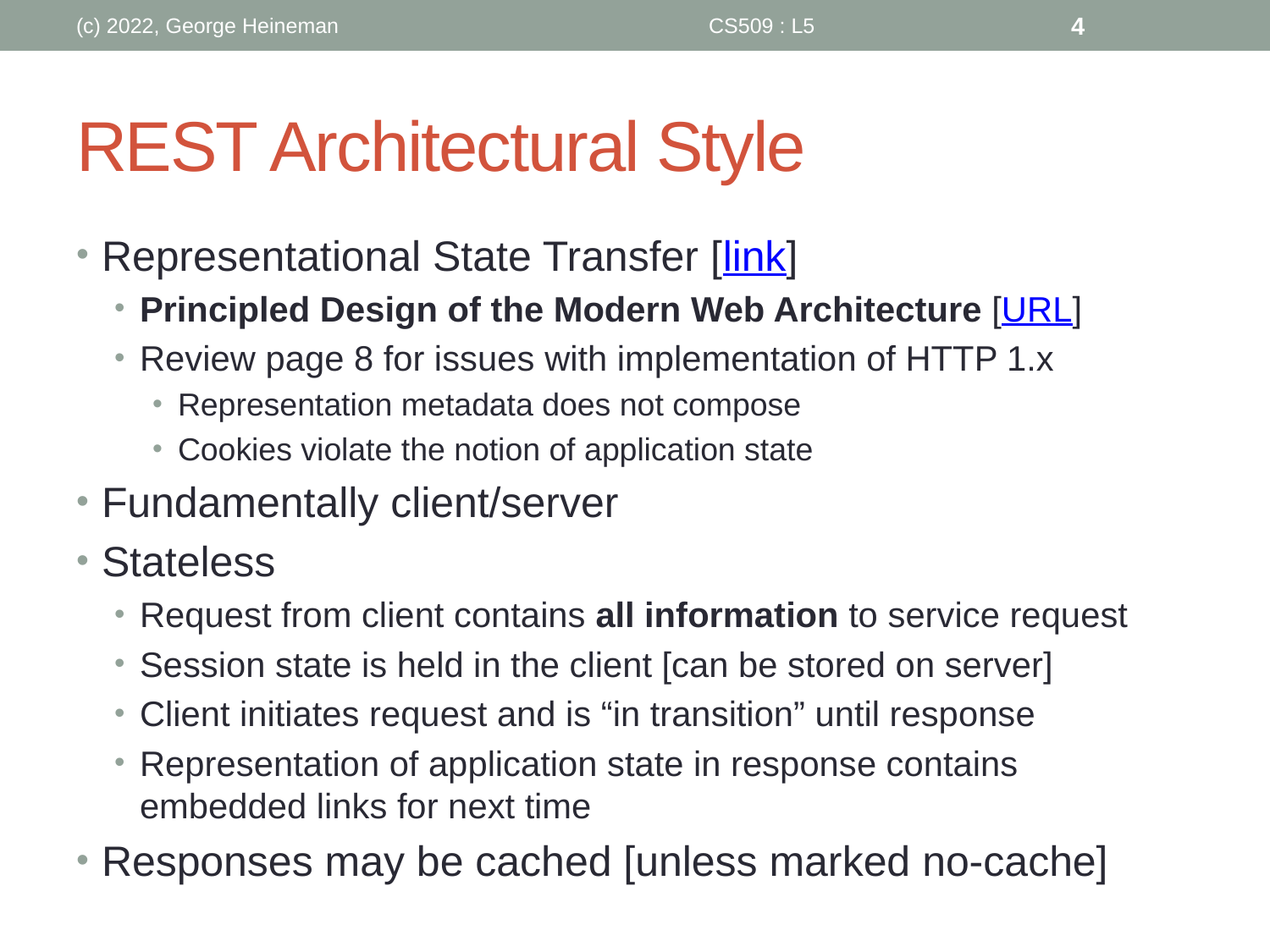

(c) 2022, George Heineman
CS509 : L5
4
# REST Architectural Style
Representational State Transfer [link]
Principled Design of the Modern Web Architecture [URL]
Review page 8 for issues with implementation of HTTP 1.x
Representation metadata does not compose
Cookies violate the notion of application state
Fundamentally client/server
Stateless
Request from client contains all information to service request
Session state is held in the client [can be stored on server]
Client initiates request and is “in transition” until response
Representation of application state in response contains embedded links for next time
Responses may be cached [unless marked no-cache]